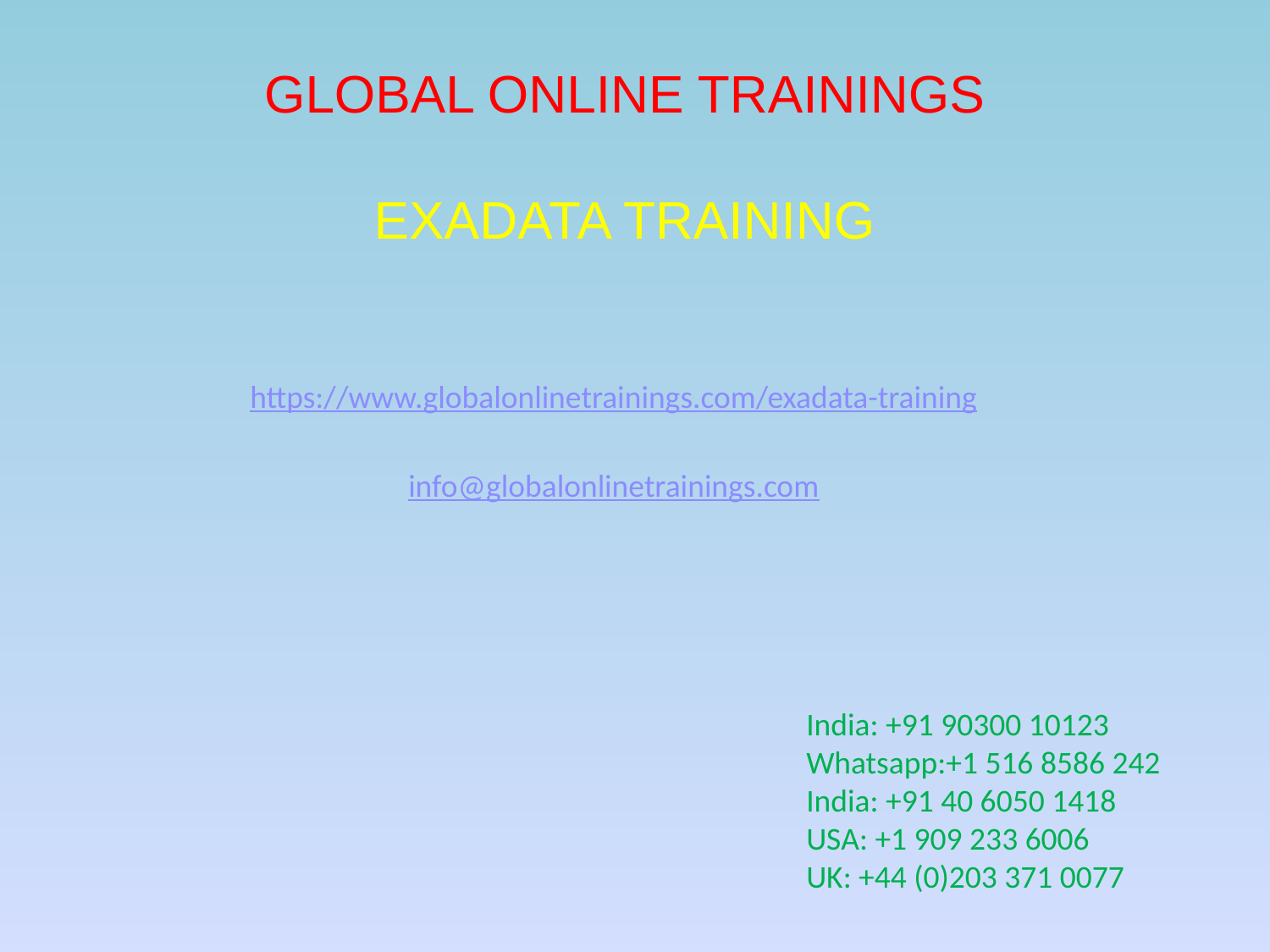

# GLOBAL ONLINE TRAININGS EXADATA TRAINING
https://www.globalonlinetrainings.com/exadata-training

info@globalonlinetrainings.com

India: +91 90300 10123
Whatsapp:+1 516 8586 242
India: +91 40 6050 1418
USA: +1 909 233 6006
UK: +44 (0)203 371 0077